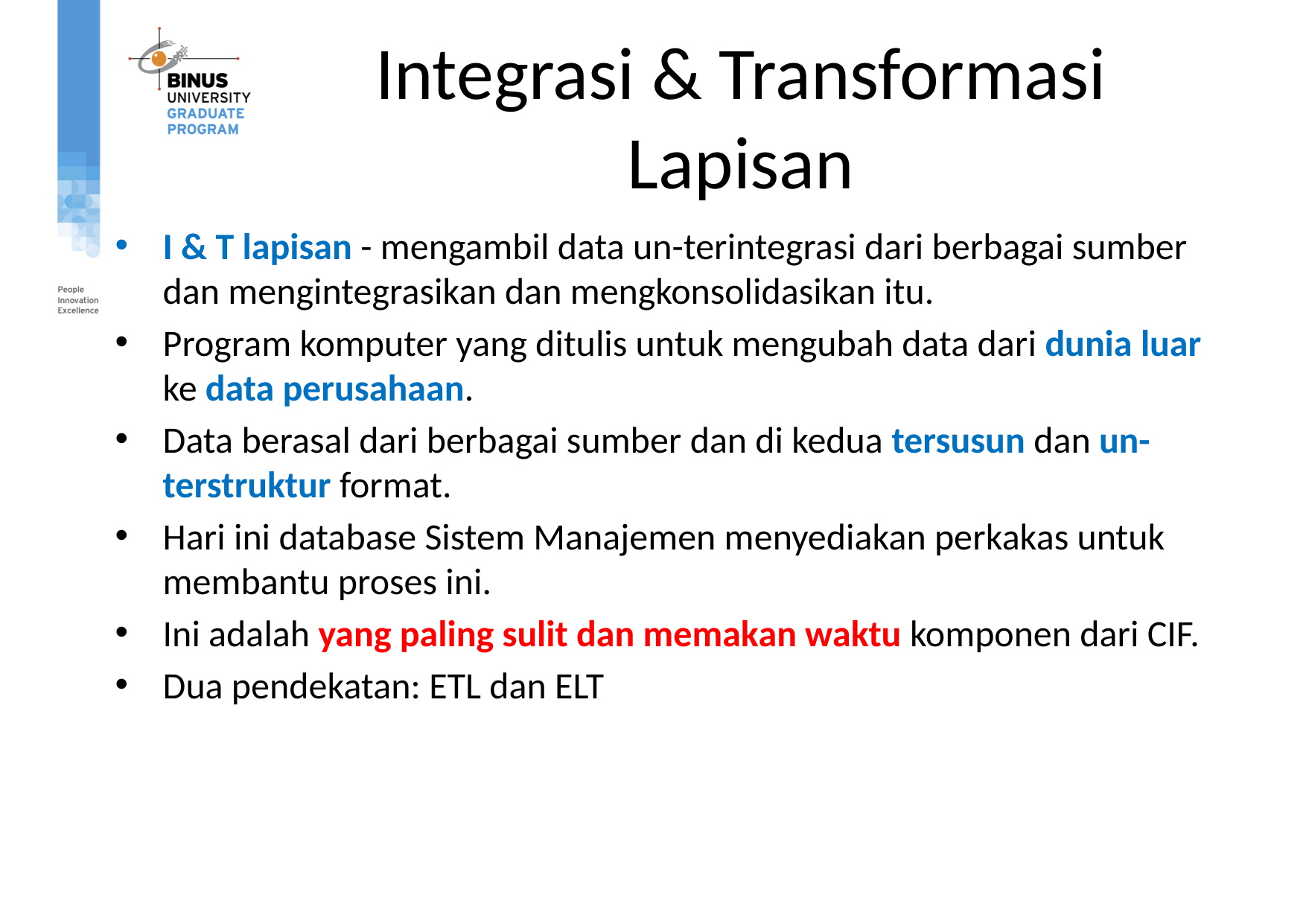

# Integrasi & Transformasi Lapisan
I & T lapisan - mengambil data un-terintegrasi dari berbagai sumber dan mengintegrasikan dan mengkonsolidasikan itu.
Program komputer yang ditulis untuk mengubah data dari dunia luar ke data perusahaan.
Data berasal dari berbagai sumber dan di kedua tersusun dan un-terstruktur format.
Hari ini database Sistem Manajemen menyediakan perkakas untuk membantu proses ini.
Ini adalah yang paling sulit dan memakan waktu komponen dari CIF.
Dua pendekatan: ETL dan ELT